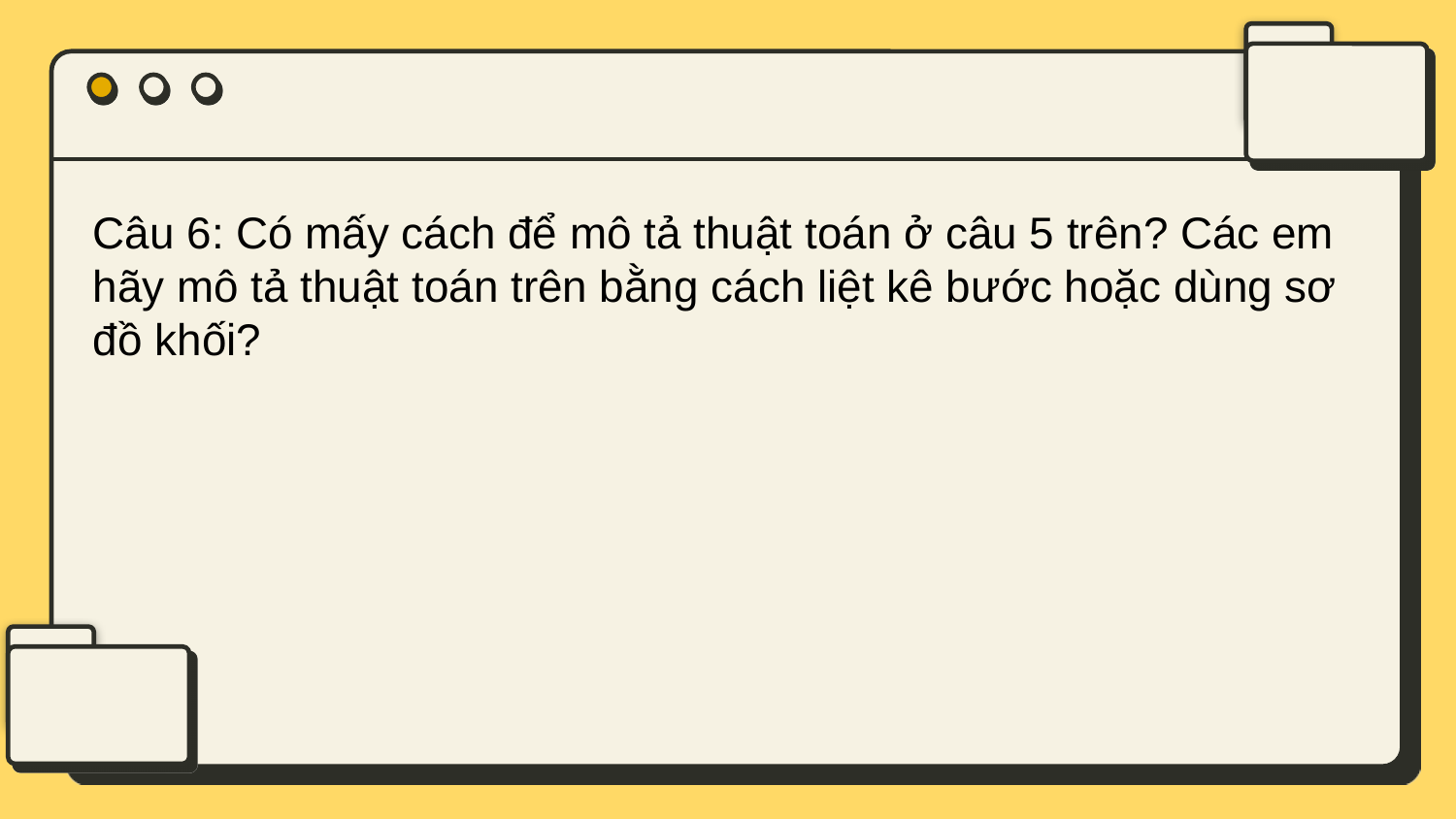

Câu 6: Có mấy cách để mô tả thuật toán ở câu 5 trên? Các em hãy mô tả thuật toán trên bằng cách liệt kê bước hoặc dùng sơ đồ khối?